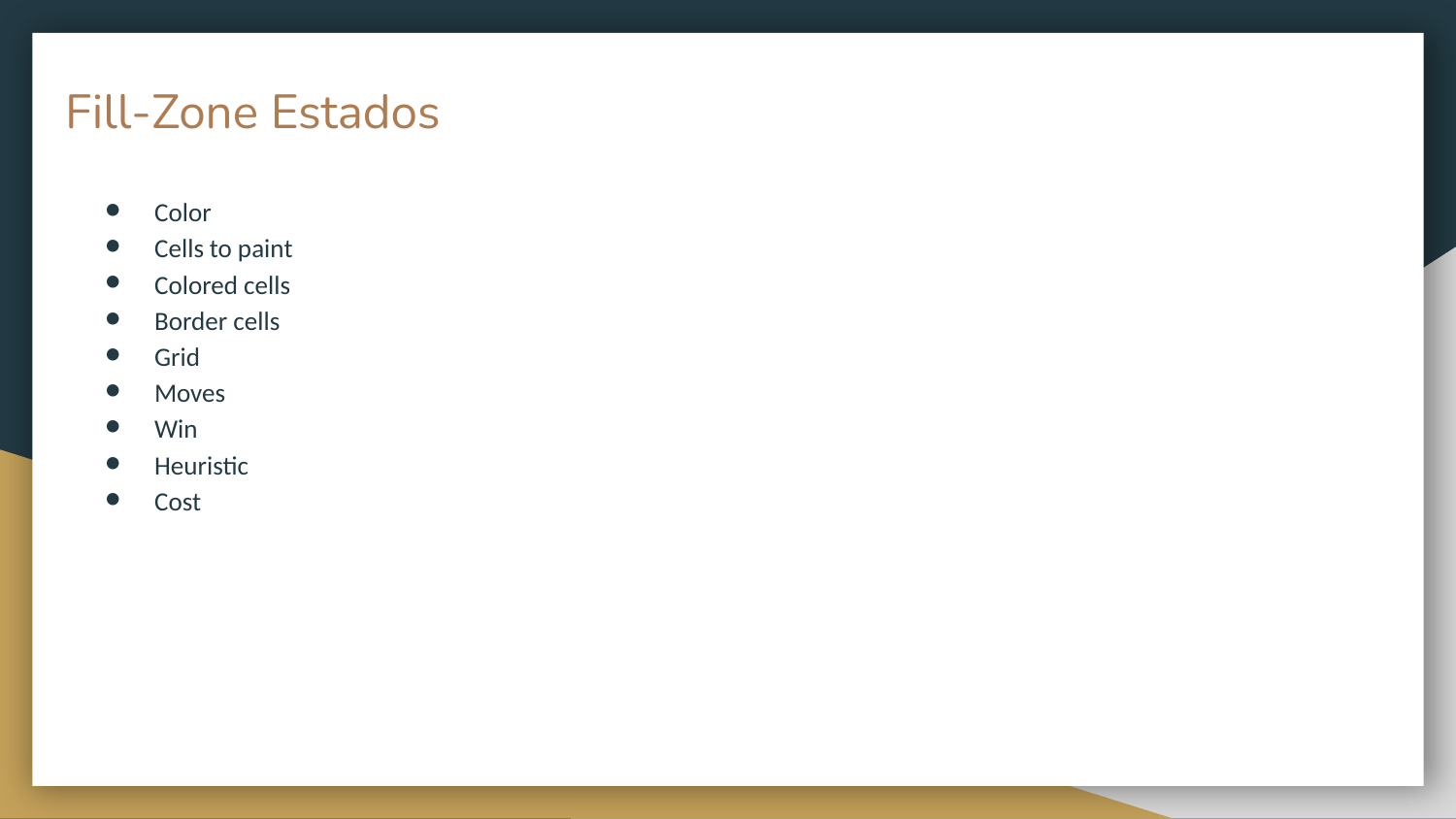

# Fill-Zone Estados
Color
Cells to paint
Colored cells
Border cells
Grid
Moves
Win
Heuristic
Cost